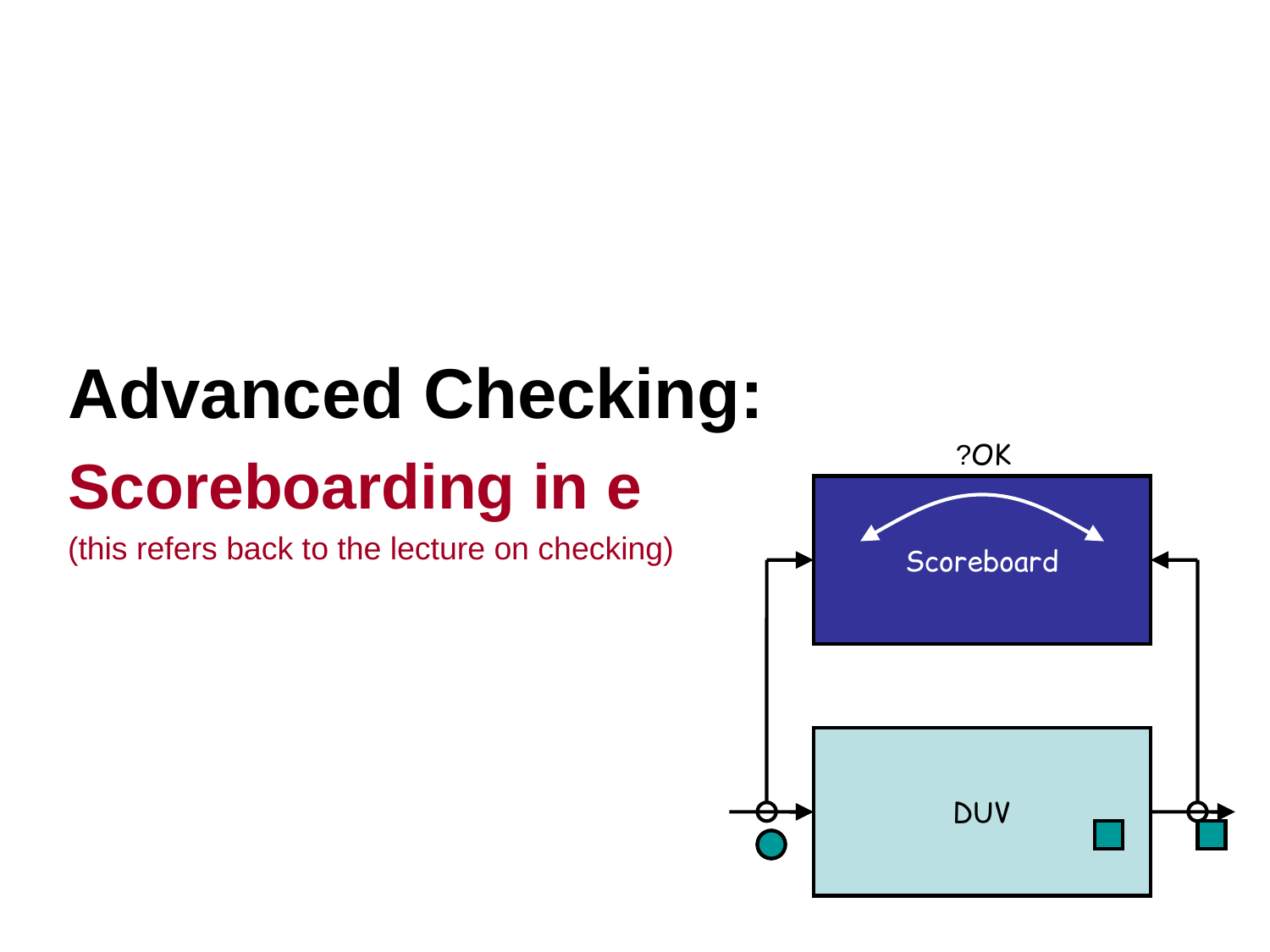

Advanced Checking:
Scoreboarding in e
(this refers back to the lecture on checking)
OK?

Scoreboard

DUV